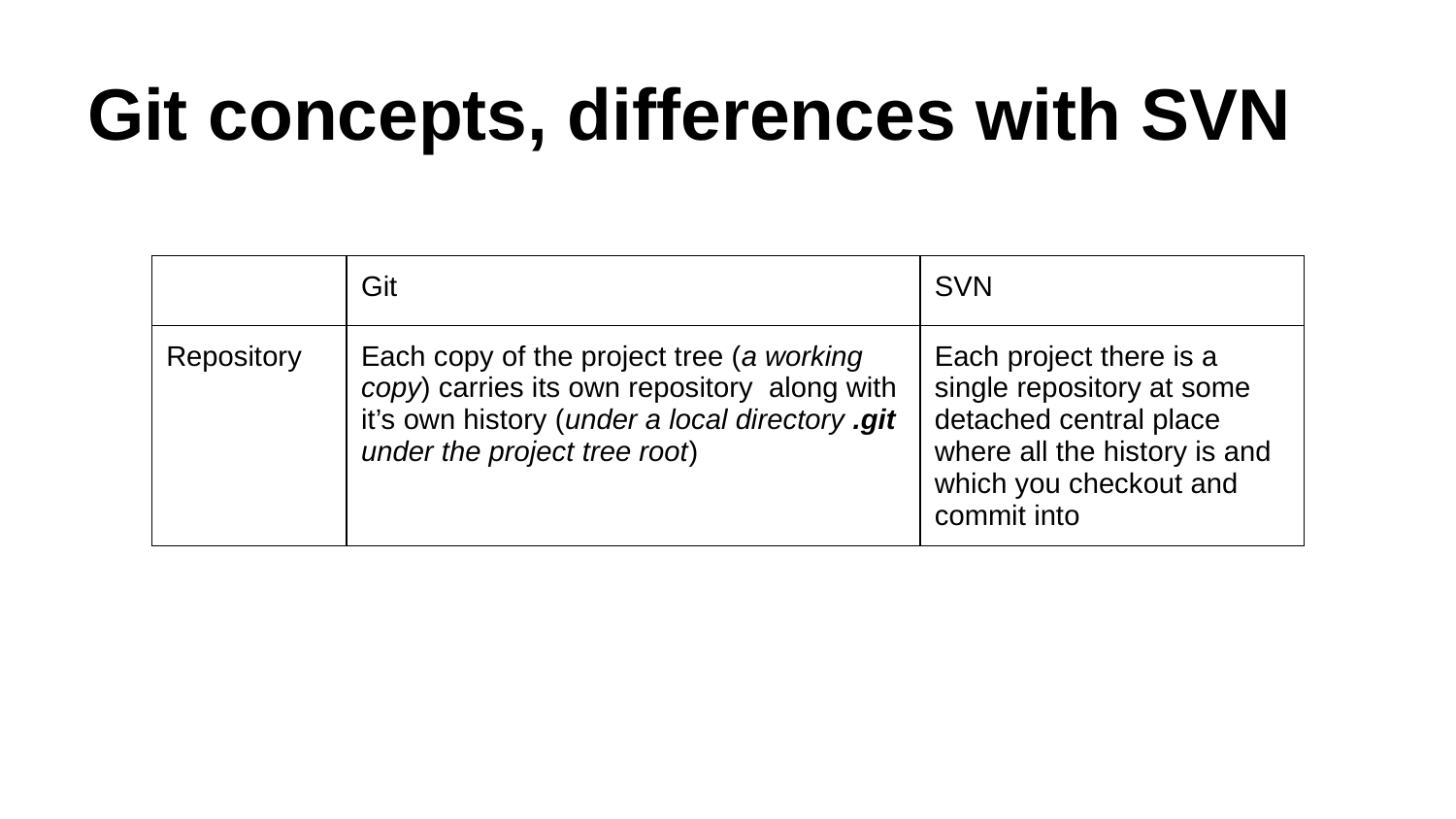

# Git concepts, differences with SVN

|  | Git | SVN |
| --- | --- | --- |
| Repository | Each copy of the project tree (a working copy) carries its own repository along with it’s own history (under a local directory .git under the project tree root) | Each project there is a single repository at some detached central place where all the history is and which you checkout and commit into |